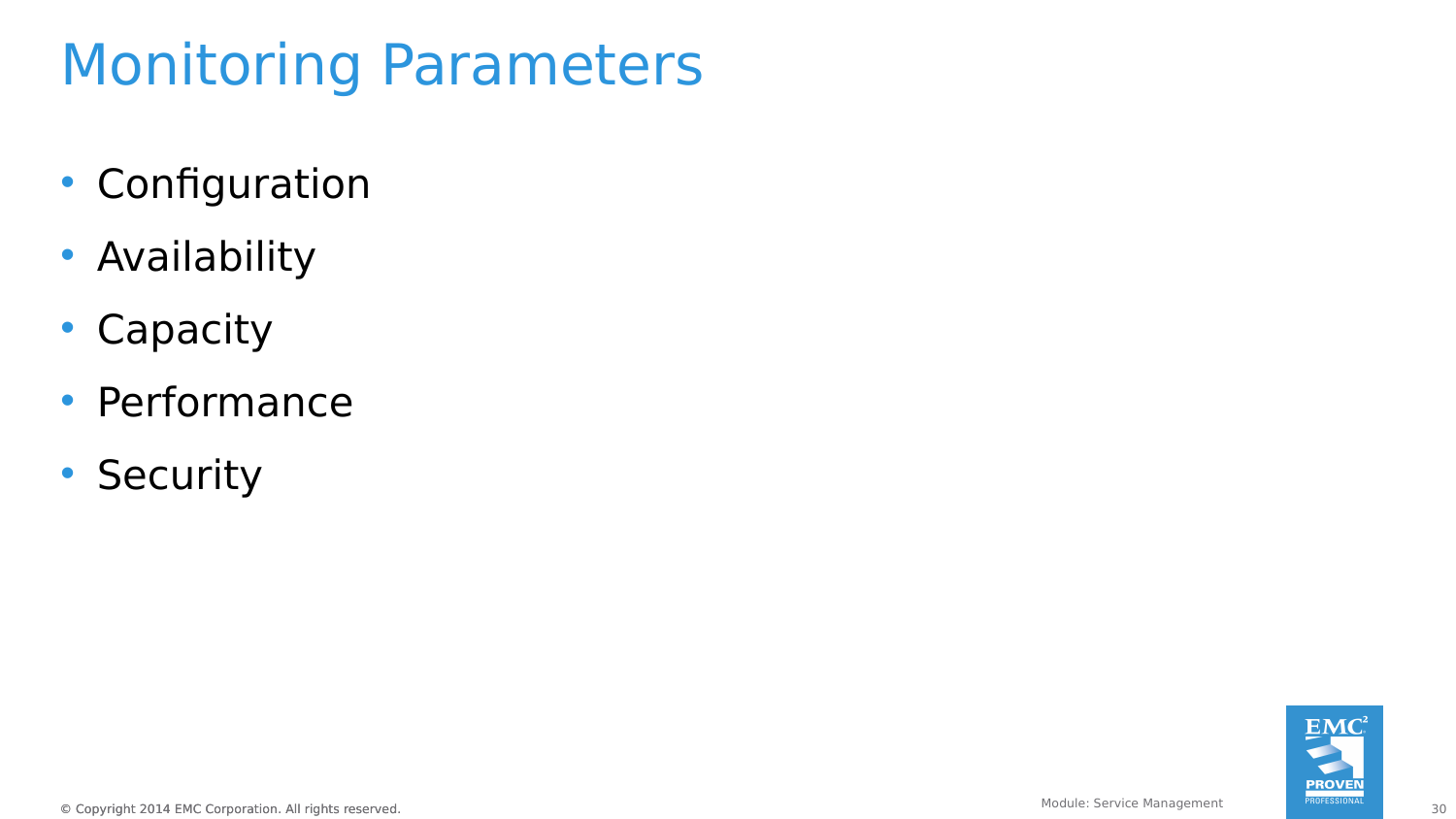

# Monitoring Parameters
Configuration
Availability
Capacity
Performance
Security

Module: Service Management